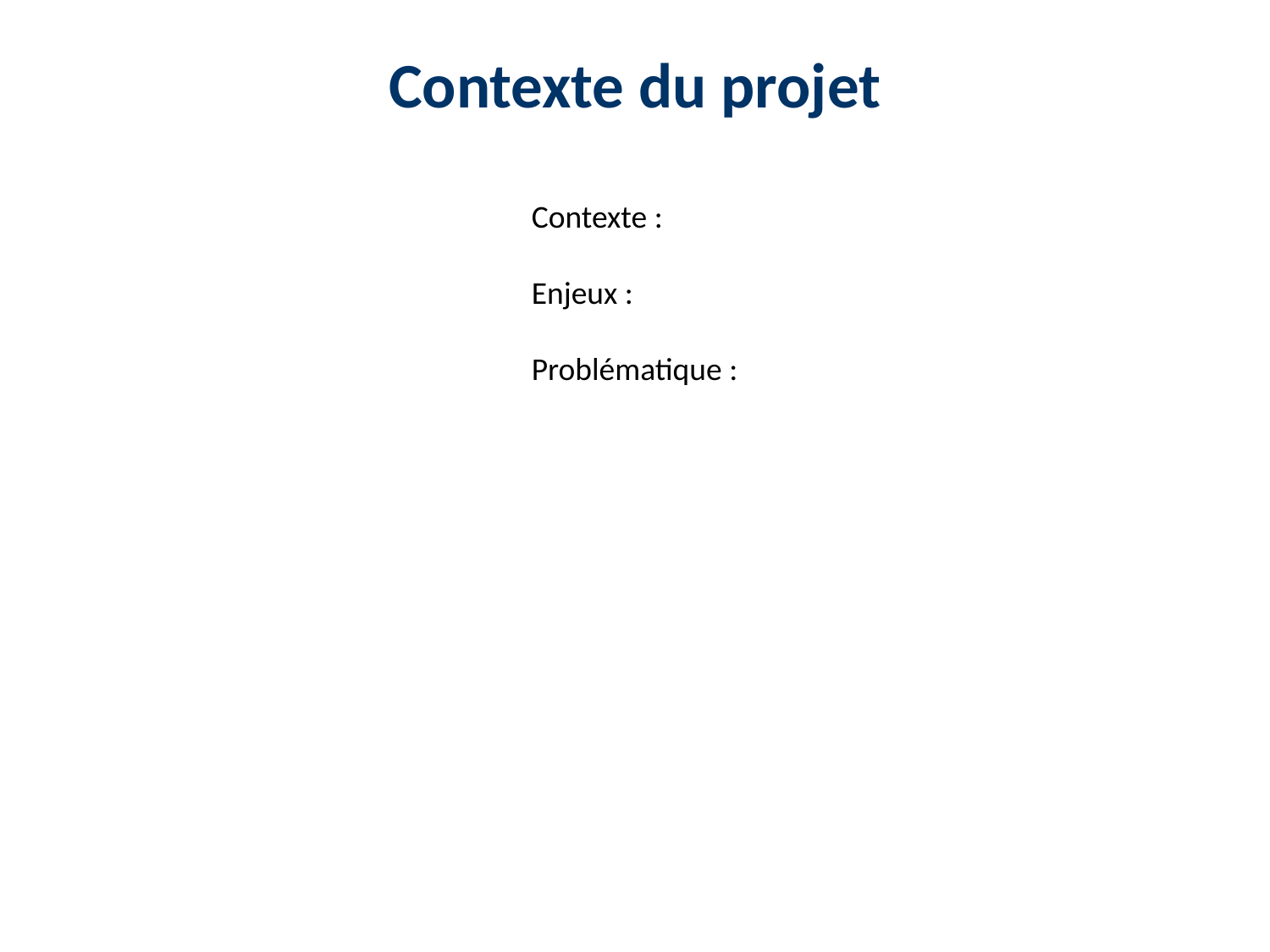

Contexte du projet
#
Contexte :

Enjeux :

Problématique :